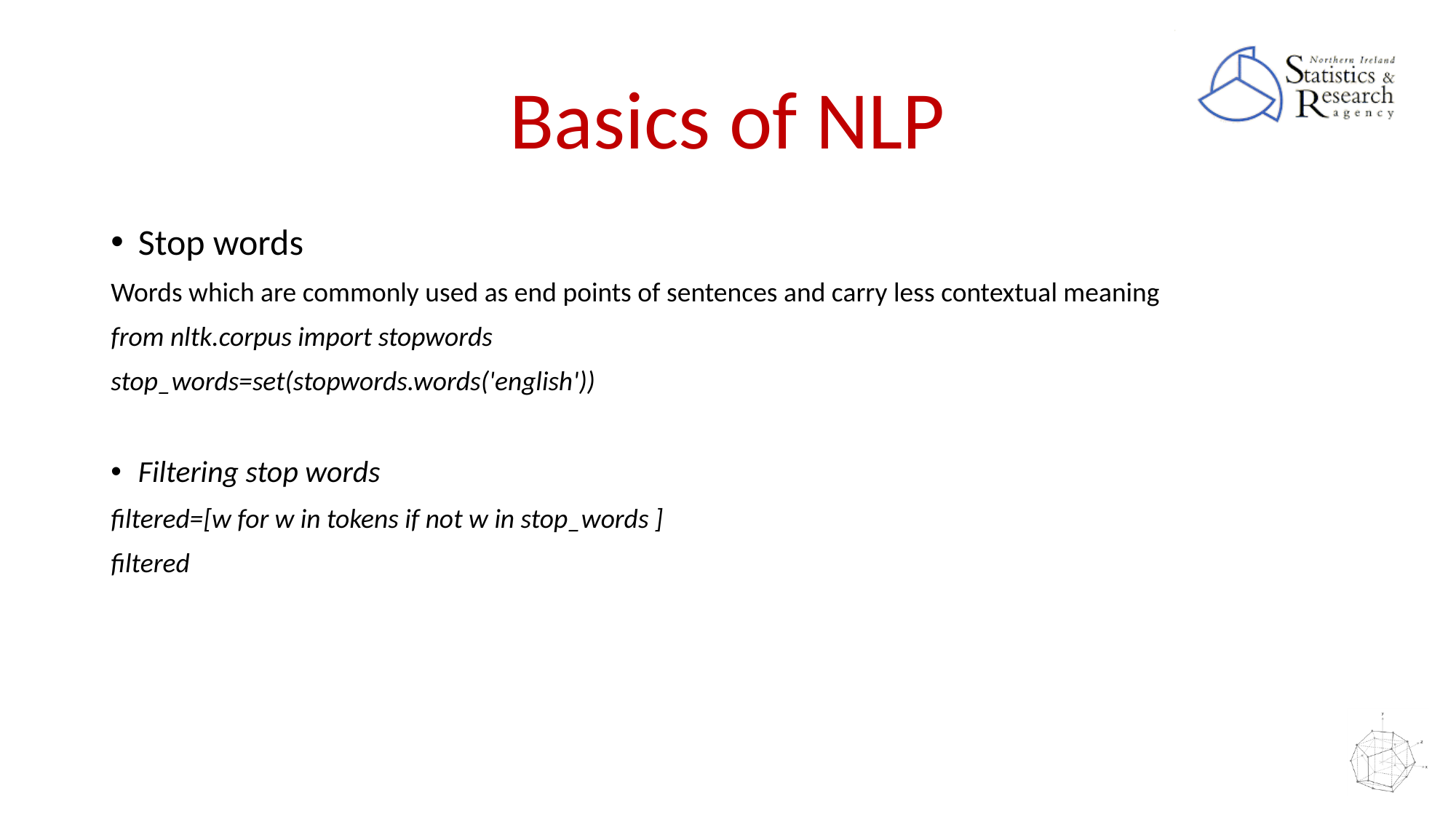

# Basics of NLP
Stop words
Words which are commonly used as end points of sentences and carry less contextual meaning
from nltk.corpus import stopwords
stop_words=set(stopwords.words('english'))

Filtering stop words
filtered=[w for w in tokens if not w in stop_words ]
filtered